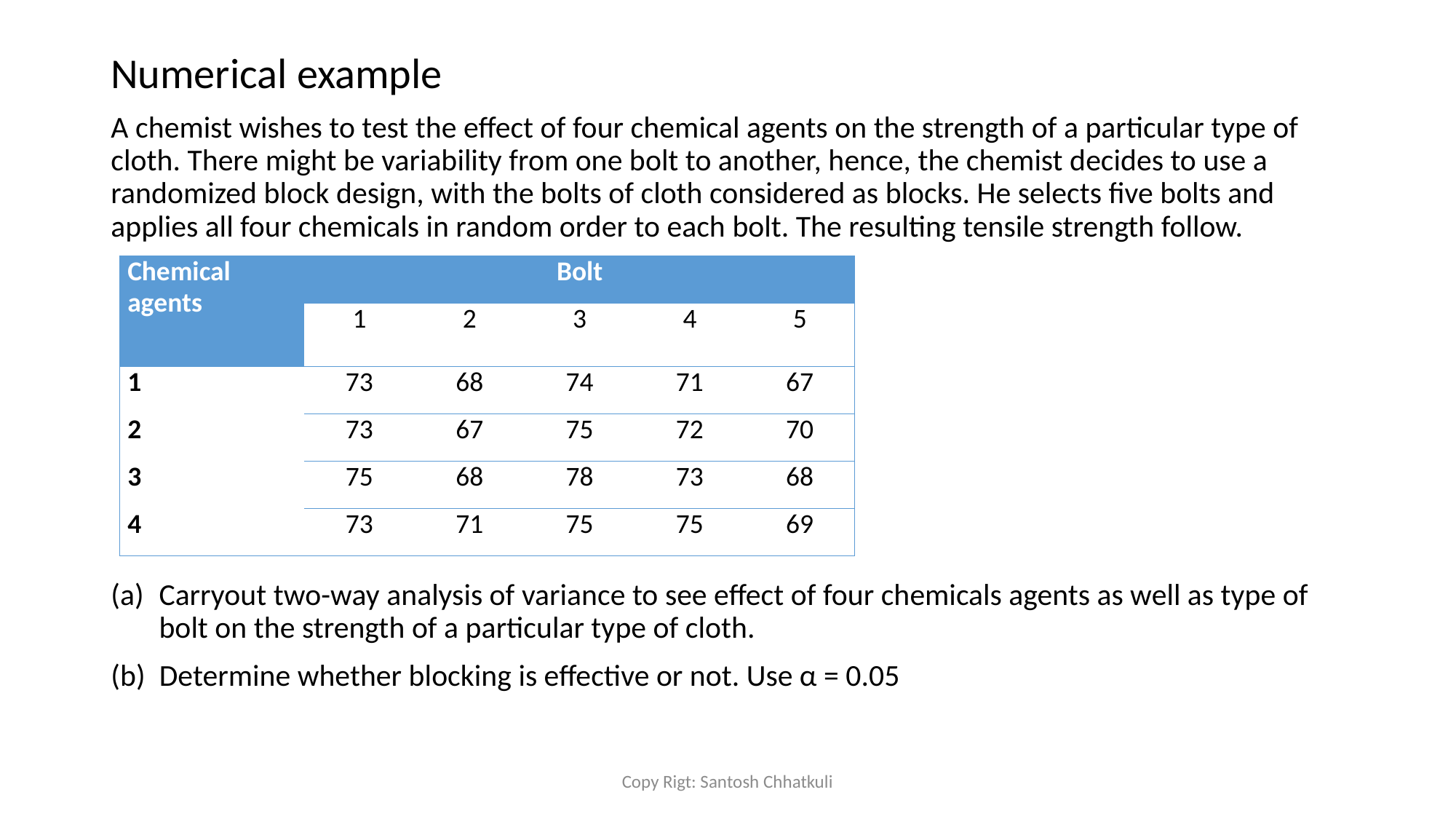

# Numerical example
A chemist wishes to test the effect of four chemical agents on the strength of a particular type of cloth. There might be variability from one bolt to another, hence, the chemist decides to use a randomized block design, with the bolts of cloth considered as blocks. He selects five bolts and applies all four chemicals in random order to each bolt. The resulting tensile strength follow.

(a) 	Carryout two-way analysis of variance to see effect of four chemicals agents as well as type of bolt on the strength of a particular type of cloth.
(b)  Determine whether blocking is effective or not. Use α = 0.05

| Chemical agents | Bolt |  |  |  |  |
| --- | --- | --- | --- | --- | --- |
|  | 1 | 2 | 3 | 4 | 5 |
| 1 | 73 | 68 | 74 | 71 | 67 |
| 2 | 73 | 67 | 75 | 72 | 70 |
| 3 | 75 | 68 | 78 | 73 | 68 |
| 4 | 73 | 71 | 75 | 75 | 69 |
Copy Rigt: Santosh Chhatkuli